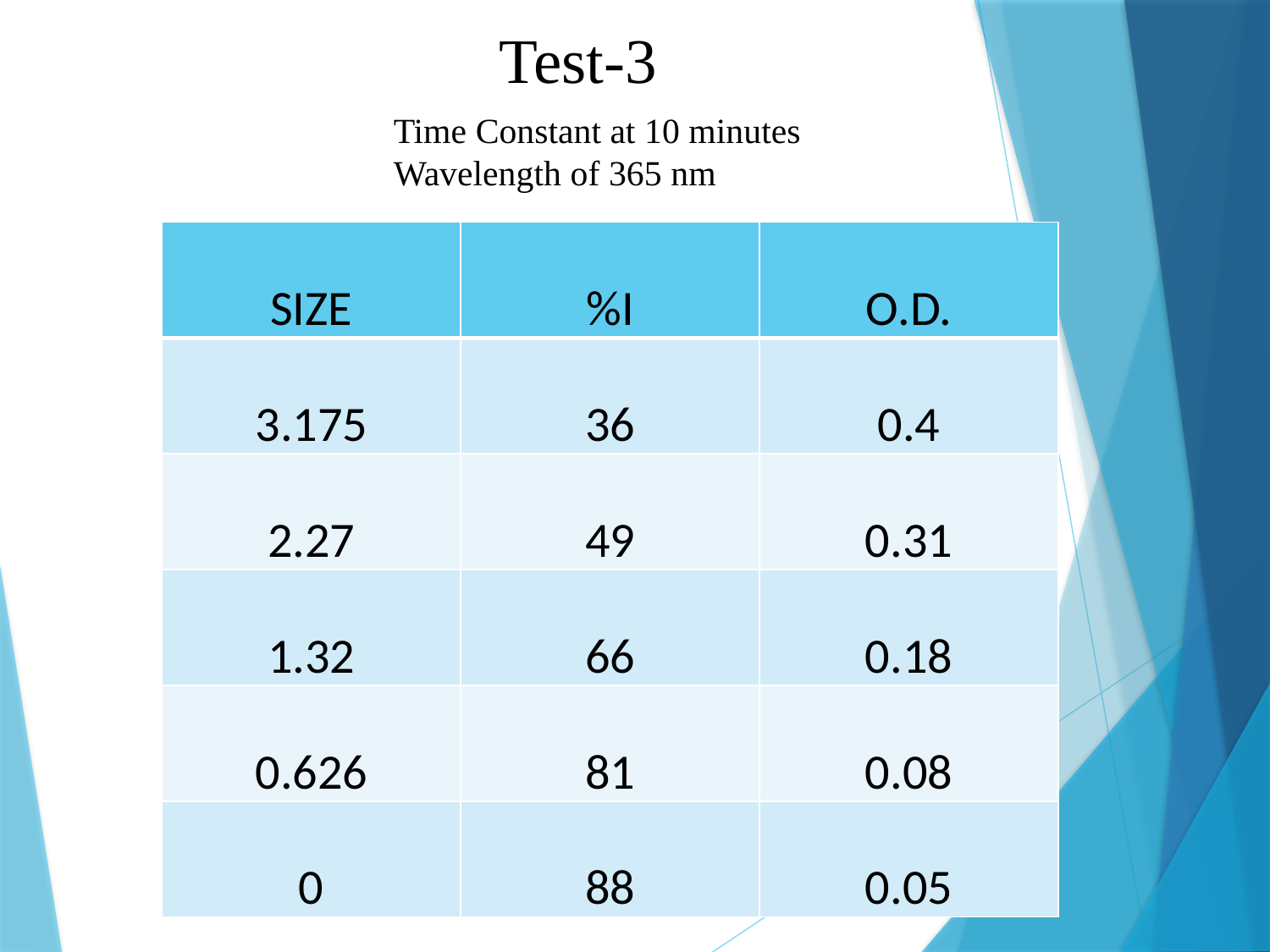

Test-3
Time Constant at 10 minutes
Wavelength of 365 nm
| SIZE | %I | O.D. |
| --- | --- | --- |
| 3.175 | 36 | 0.4 |
| 2.27 | 49 | 0.31 |
| 1.32 | 66 | 0.18 |
| 0.626 | 81 | 0.08 |
| 0 | 88 | 0.05 |